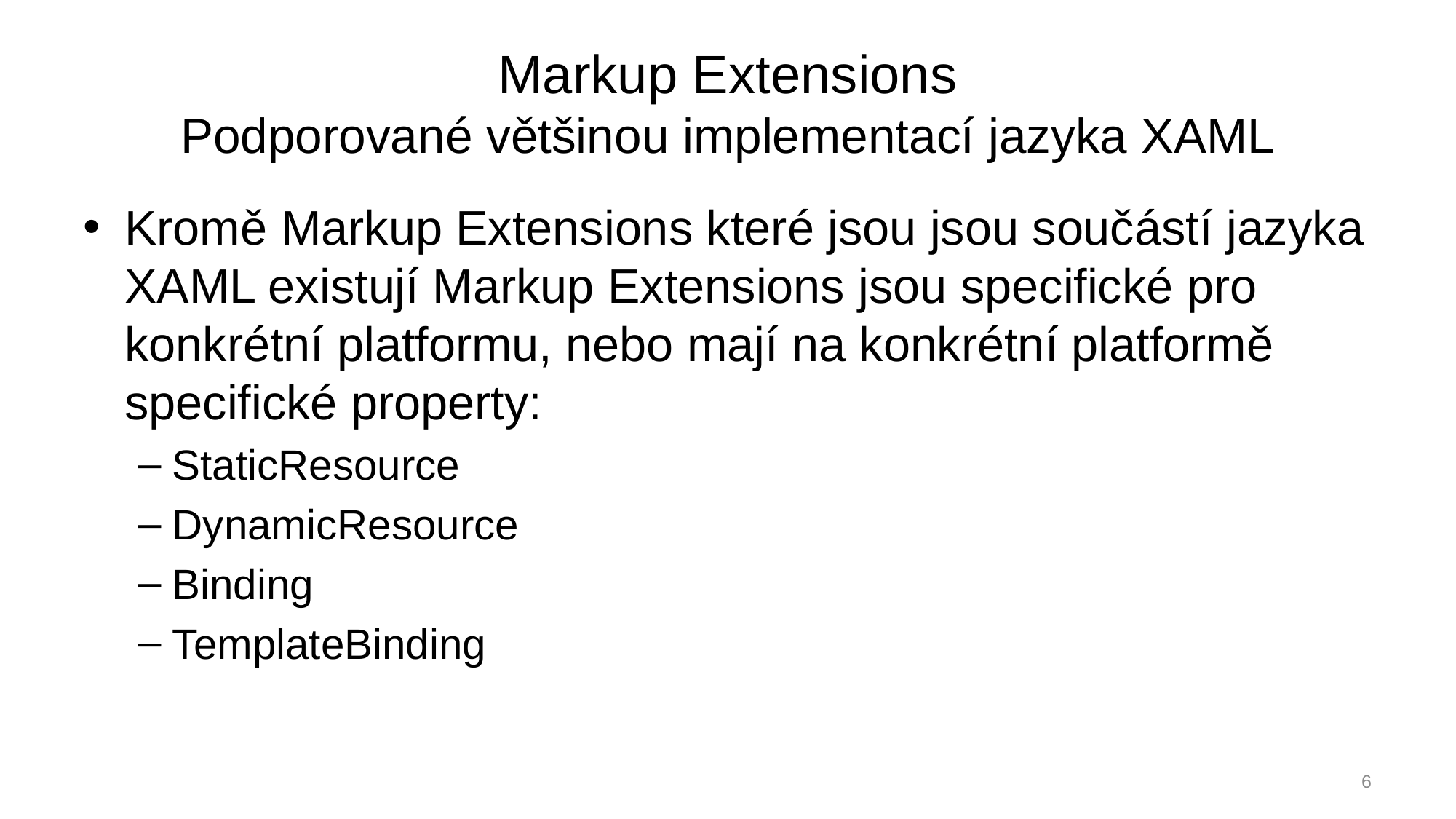

# Markup Extensions Podporované většinou implementací jazyka XAML
Kromě Markup Extensions které jsou jsou součástí jazyka XAML existují Markup Extensions jsou specifické pro konkrétní platformu, nebo mají na konkrétní platformě specifické property:
StaticResource
DynamicResource
Binding
TemplateBinding

6